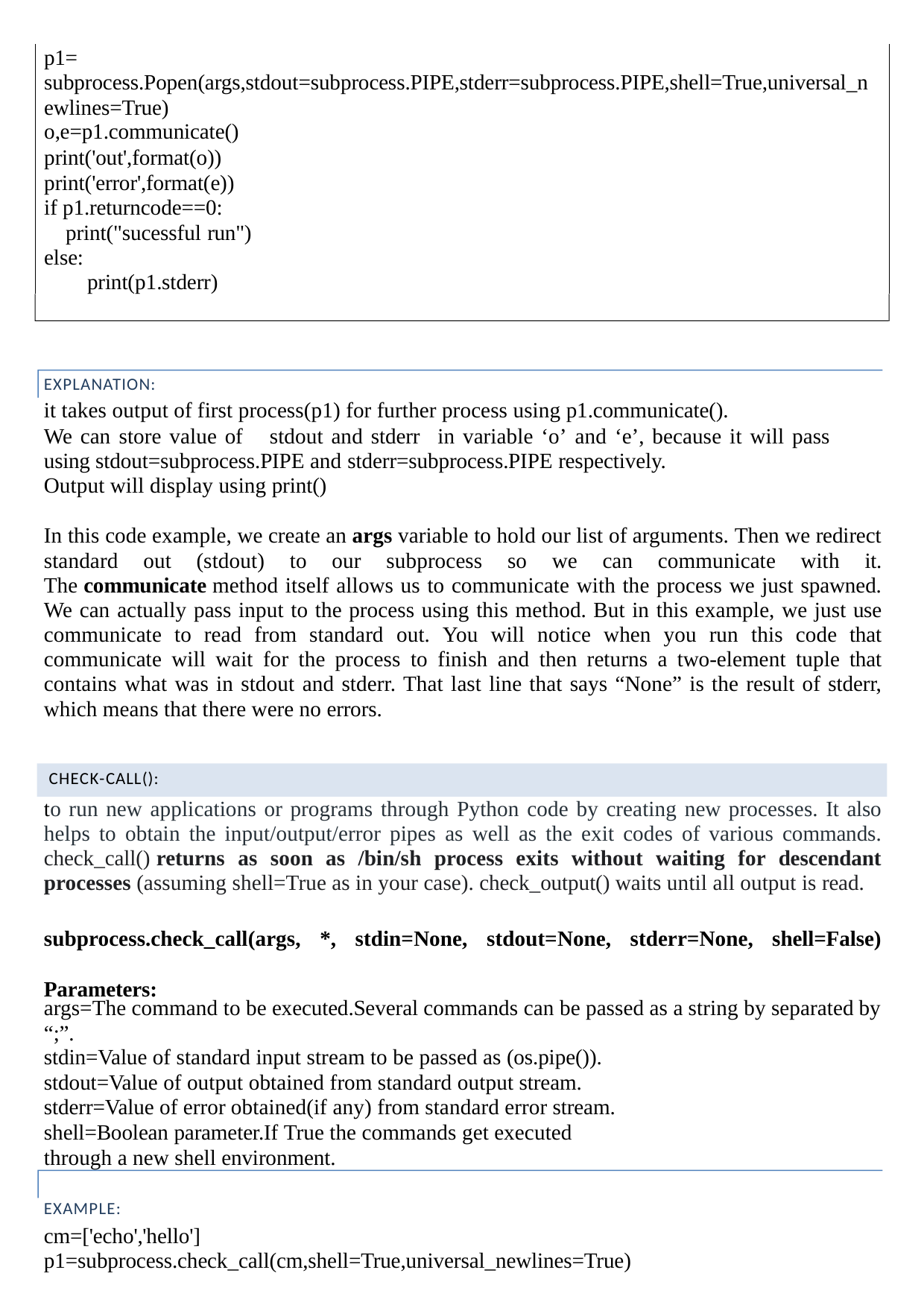

p1= subprocess.Popen(args,stdout=subprocess.PIPE,stderr=subprocess.PIPE,shell=True,universal_n ewlines=True)
o,e=p1.communicate()
print('out',format(o)) print('error',format(e)) if p1.returncode==0:
print("sucessful run") else:
print(p1.stderr)

EXPLANATION:
it takes output of first process(p1) for further process using p1.communicate().
We can store value of	stdout and stderr	in variable ‘o’ and ‘e’, because it will pass using stdout=subprocess.PIPE and stderr=subprocess.PIPE respectively.
Output will display using print()

In this code example, we create an args variable to hold our list of arguments. Then we redirect standard  out  (stdout)  to  our  subprocess  so  we  can  communicate  with  it. The communicate method itself allows us to communicate with the process we just spawned. We can actually pass input to the process using this method. But in this example, we just use communicate to read from standard out. You will notice when you run this code that communicate will wait for the process to finish and then returns a two-element tuple that contains what was in stdout and stderr. That last line that says “None” is the result of stderr, which means that there were no errors.

CHECK-CALL():
to run new applications or programs through Python code by creating new processes. It also helps to obtain the input/output/error pipes as well as the exit codes of various commands. check_call() returns as soon as /bin/sh process exits without waiting for descendant processes (assuming shell=True as in your case). check_output() waits until all output is read.
subprocess.check_call(args,  *,  stdin=None,  stdout=None,  stderr=None,  shell=False) Parameters:
args=The command to be executed.Several commands can be passed as a string by separated by
“;”.
stdin=Value of standard input stream to be passed as (os.pipe()). stdout=Value of output obtained from standard output stream. stderr=Value of error obtained(if any) from standard error stream.
shell=Boolean parameter.If True the commands get executed through a new shell environment.

EXAMPLE:
cm=['echo','hello'] p1=subprocess.check_call(cm,shell=True,universal_newlines=True)